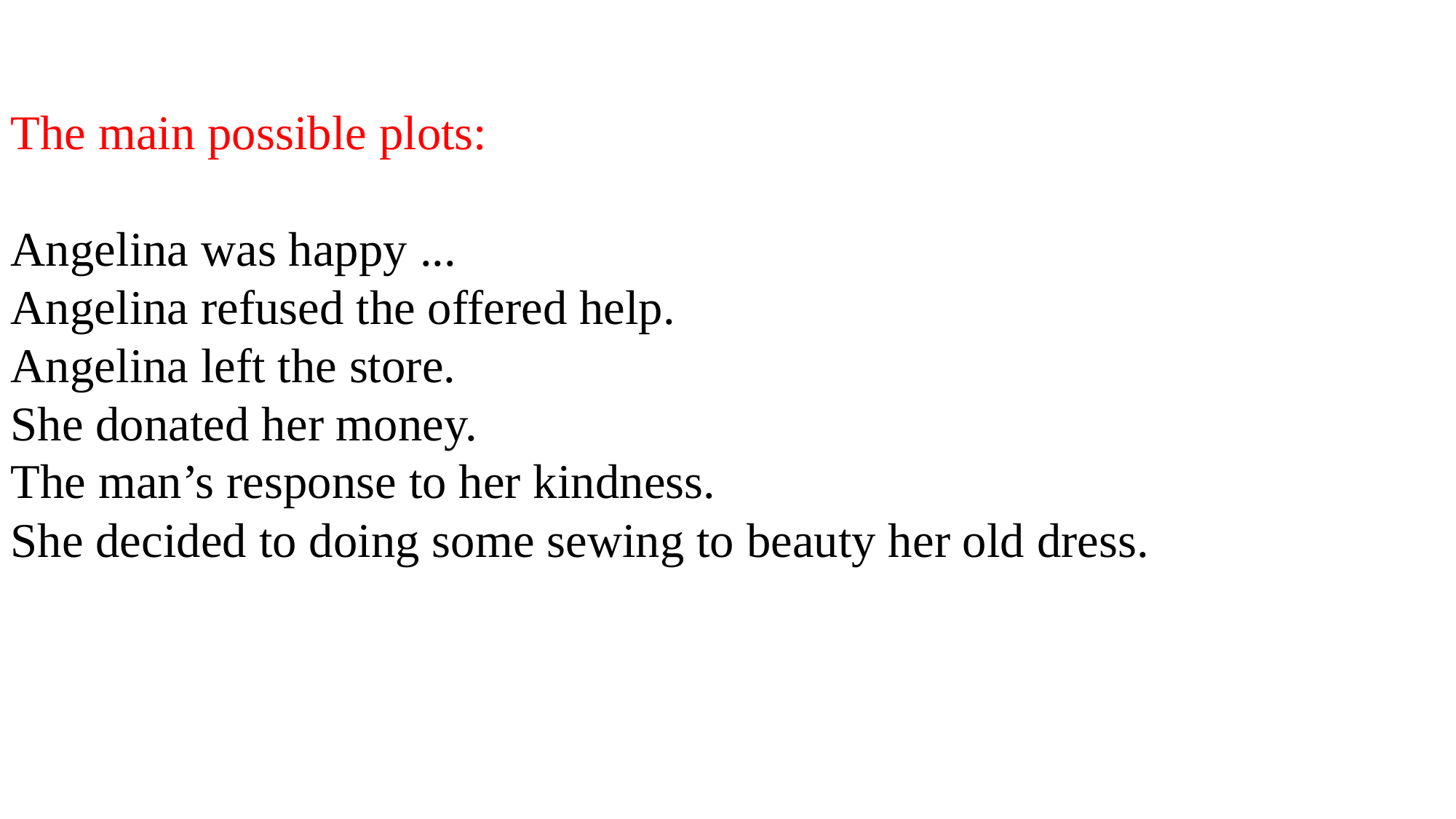

The main possible plots:

Angelina was happy ...
Angelina refused the offered help.
Angelina left the store.
She donated her money.
The man’s response to her kindness.
She decided to doing some sewing to beauty her old dress.